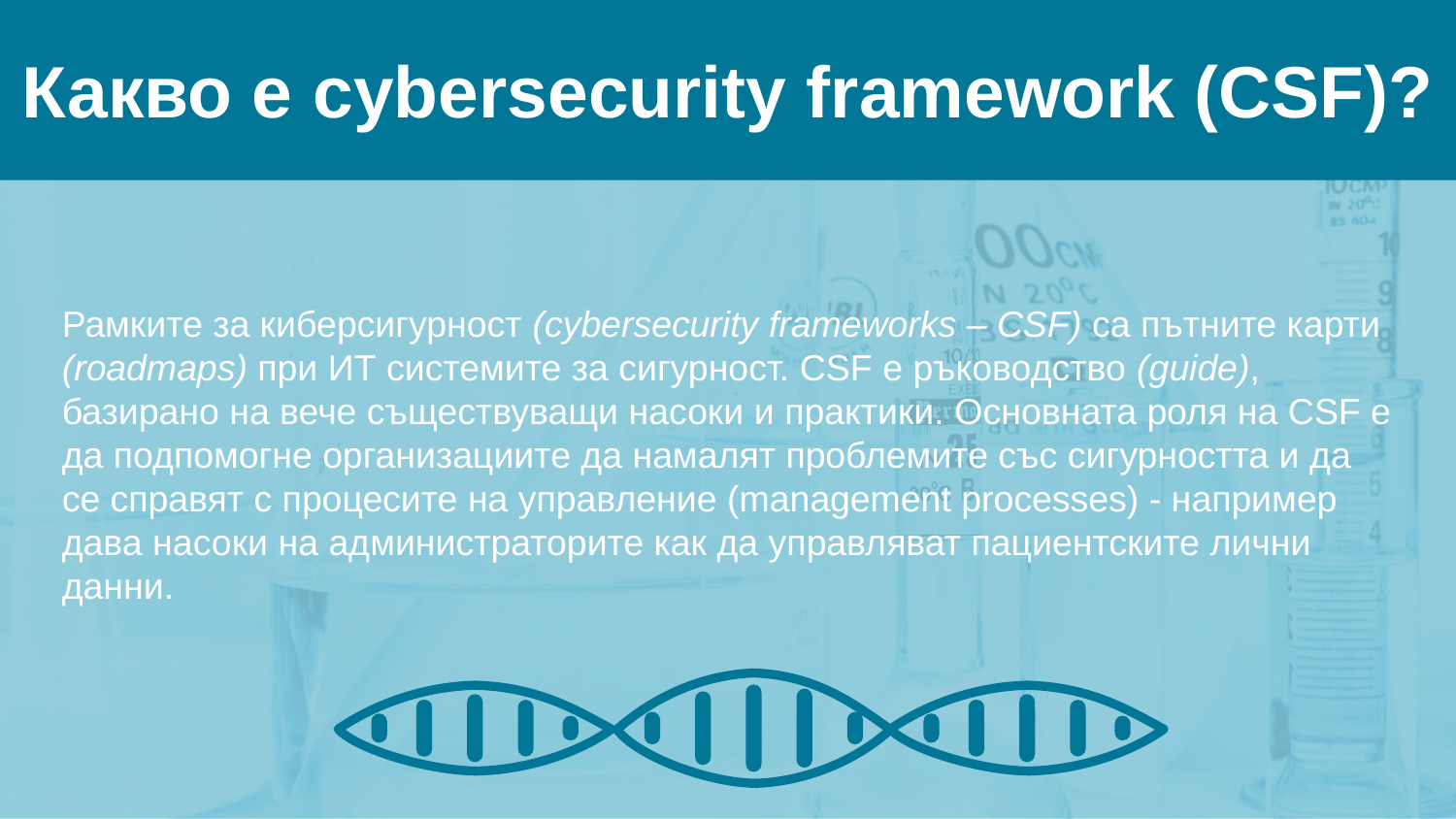

Какво е cybersecurity framework (CSF)?
Рамките за киберсигурност (cybersecurity frameworks – CSF) са пътните карти (roadmaps) при ИТ системите за сигурност. CSF е ръководство (guide),
базирано на вече съществуващи насоки и практики. Основната роля на CSF е да подпомогне организациите да намалят проблемите със сигурността и да
се справят с процесите на управление (management processes) - например
дава насоки на администраторите как да управляват пациентските лични
данни.